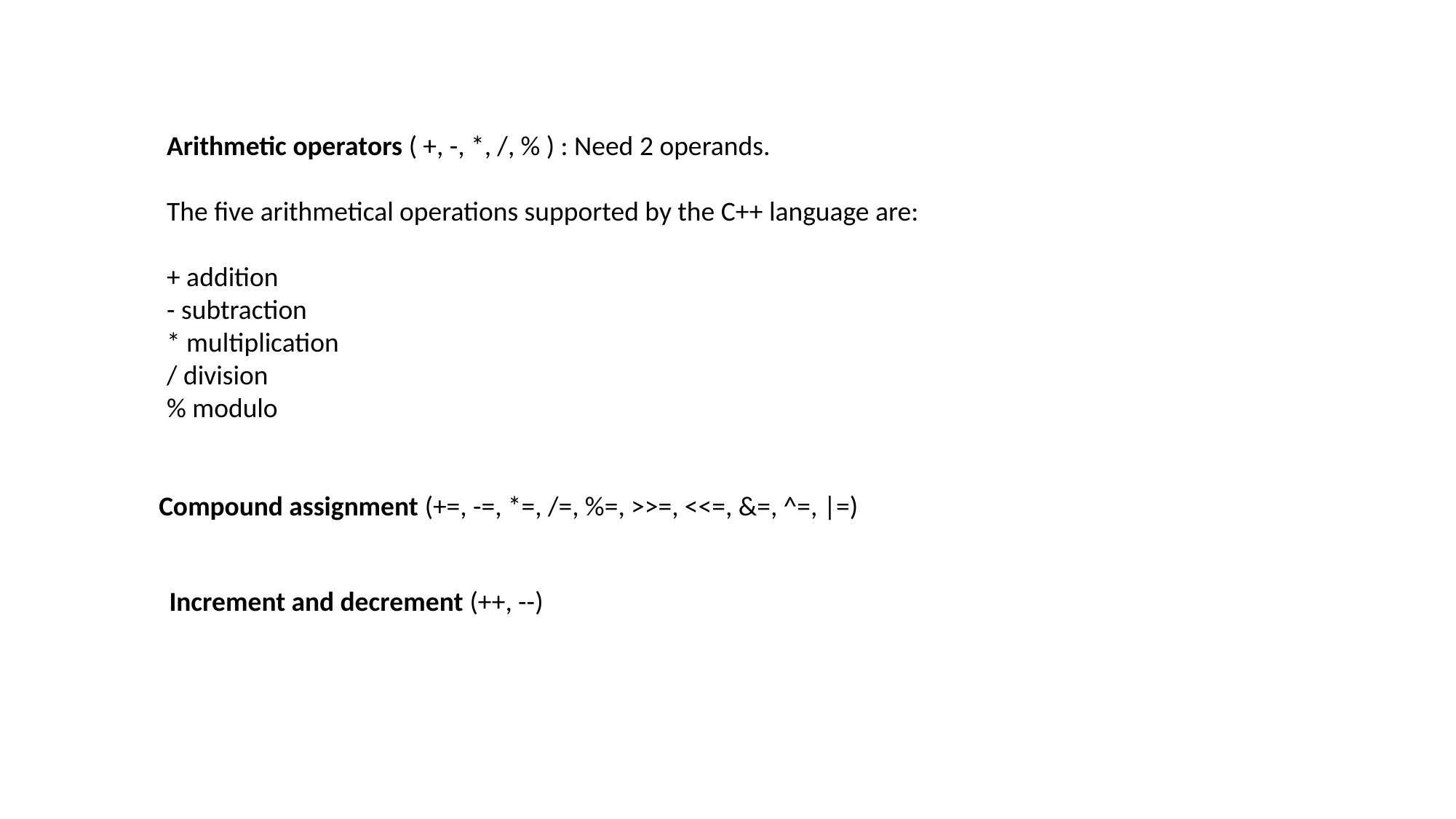

Arithmetic operators ( +, -, *, /, % ) : Need 2 operands.

The five arithmetical operations supported by the C++ language are:

+ addition
- subtraction
* multiplication
/ division
% modulo
Compound assignment (+=, -=, *=, /=, %=, >>=, <<=, &=, ^=, |=)

Increment and decrement (++, --)